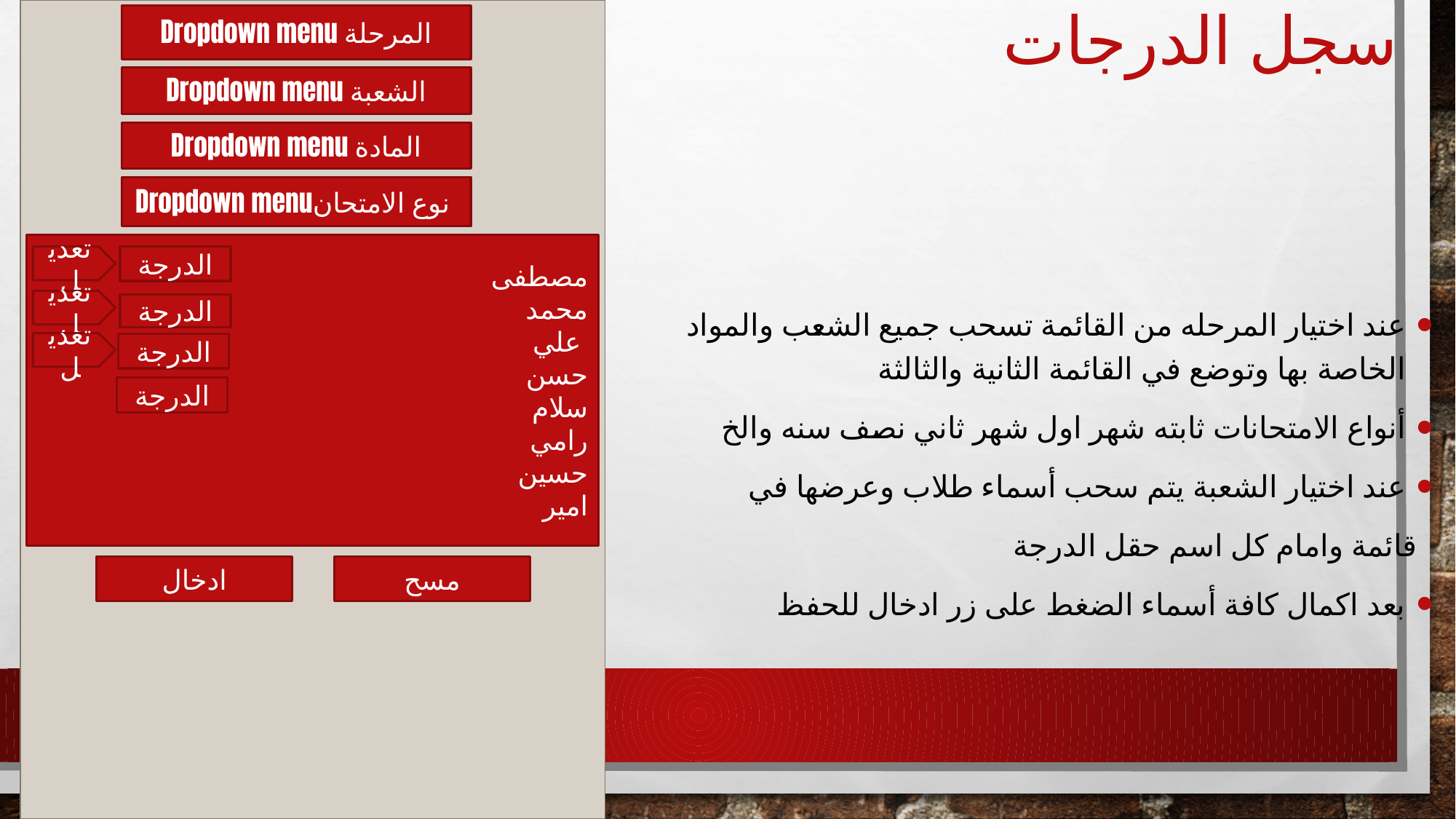

# سجل الدرجات
Dropdown menu المرحلة
Dropdown menu الشعبة
عند اختيار المرحله من القائمة تسحب جميع الشعب والمواد الخاصة بها وتوضع في القائمة الثانية والثالثة
أنواع الامتحانات ثابته شهر اول شهر ثاني نصف سنه والخ
عند اختيار الشعبة يتم سحب أسماء طلاب وعرضها في
  قائمة وامام كل اسم حقل الدرجة
بعد اكمال كافة أسماء الضغط على زر ادخال للحفظ
Dropdown menu المادة
Dropdown menuنوع الامتحان
مصطفى
محمد
علي
حسن
سلام
رامي
حسين
امير
تعديل
الدرجة
تعديل
الدرجة
تعديل
الدرجة
الدرجة
ادخال
مسح